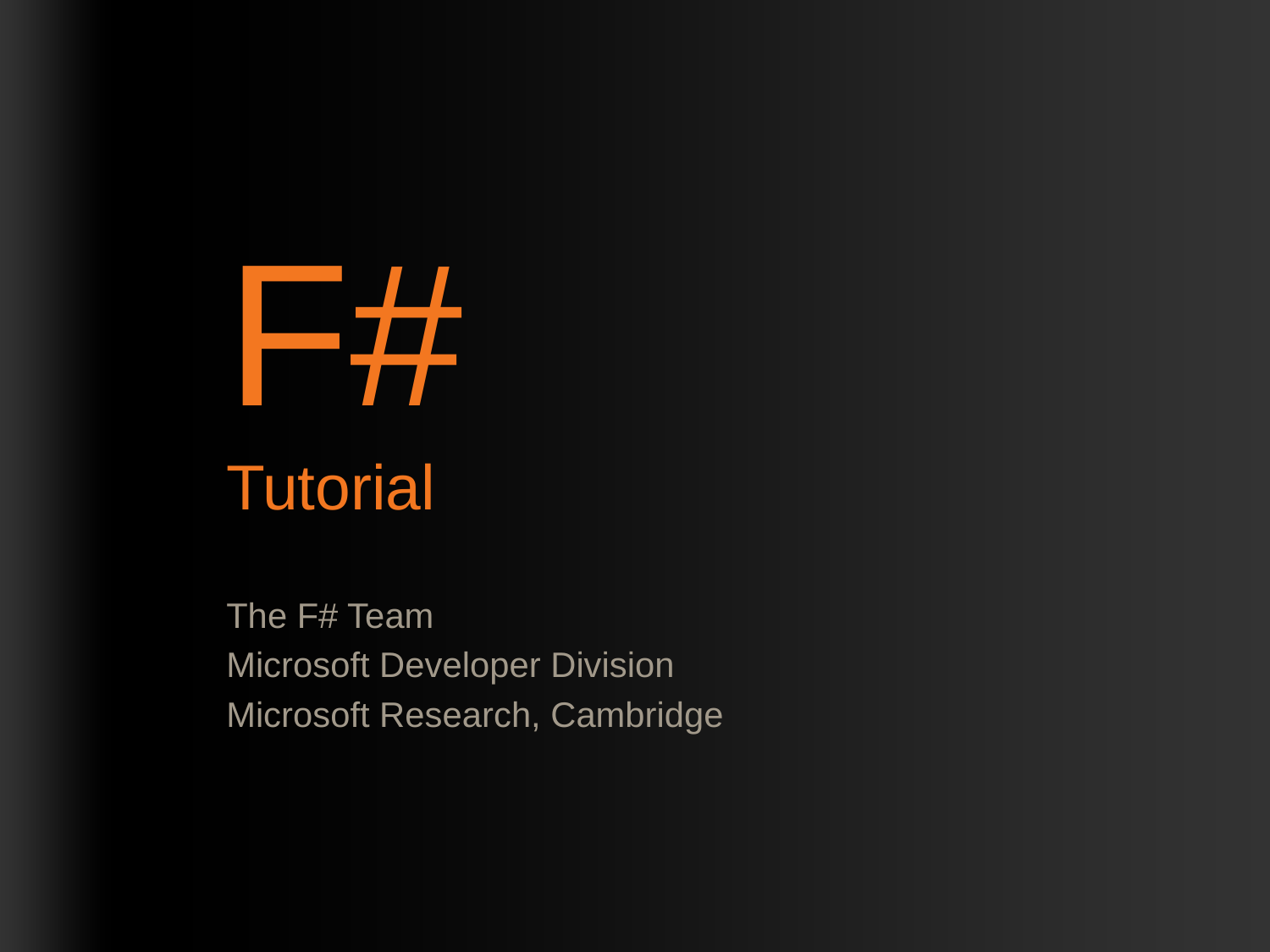

# F# Tutorial

The F# Team
Microsoft Developer Division
Microsoft Research, Cambridge